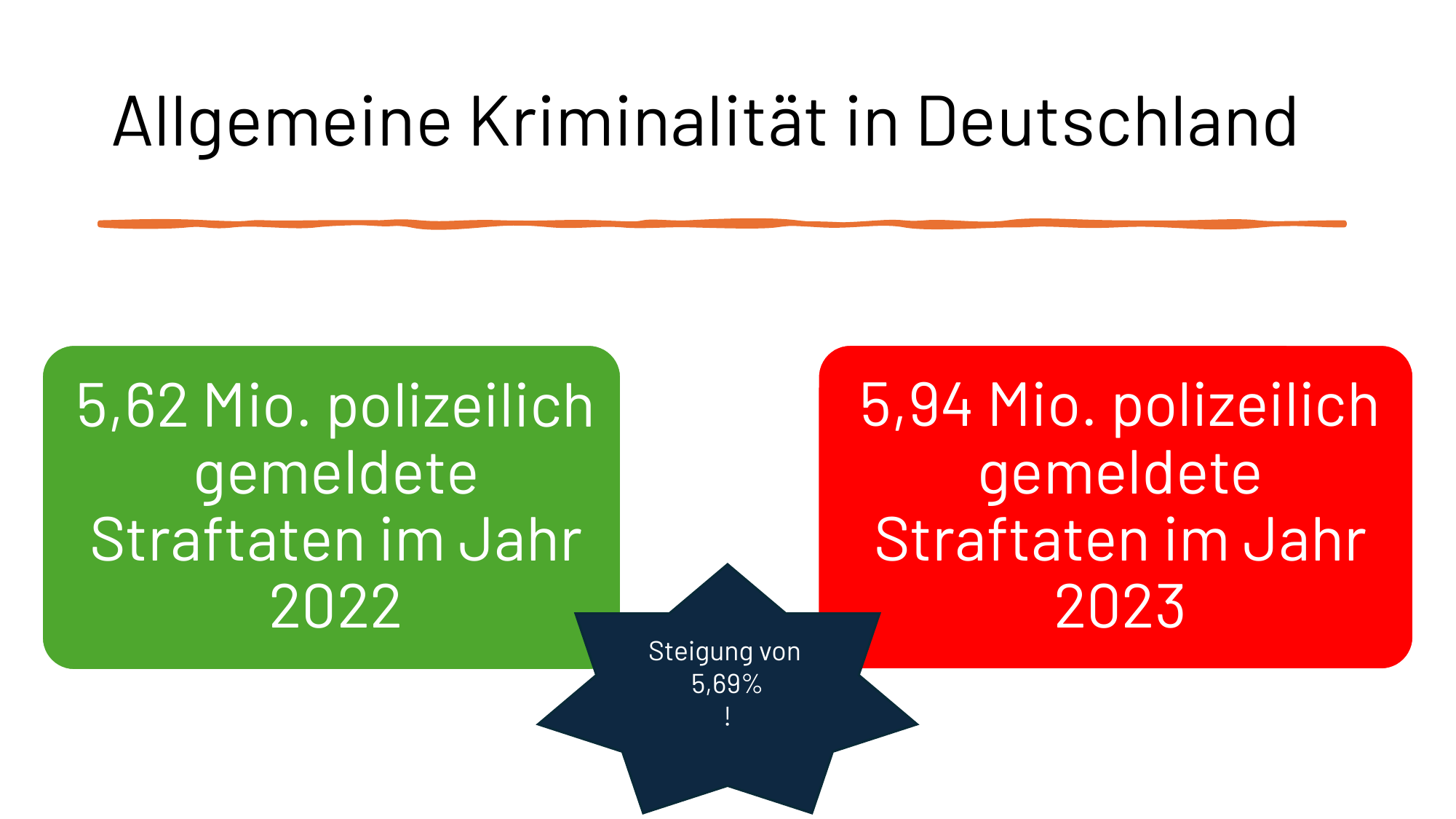

# Allgemeine Kriminalität in Deutschland

5,62 Mio. polizeilich gemeldete Straftaten im Jahr 2022
5,94 Mio. polizeilich gemeldete Straftaten im Jahr 2023
Steigung von
5,69%
!